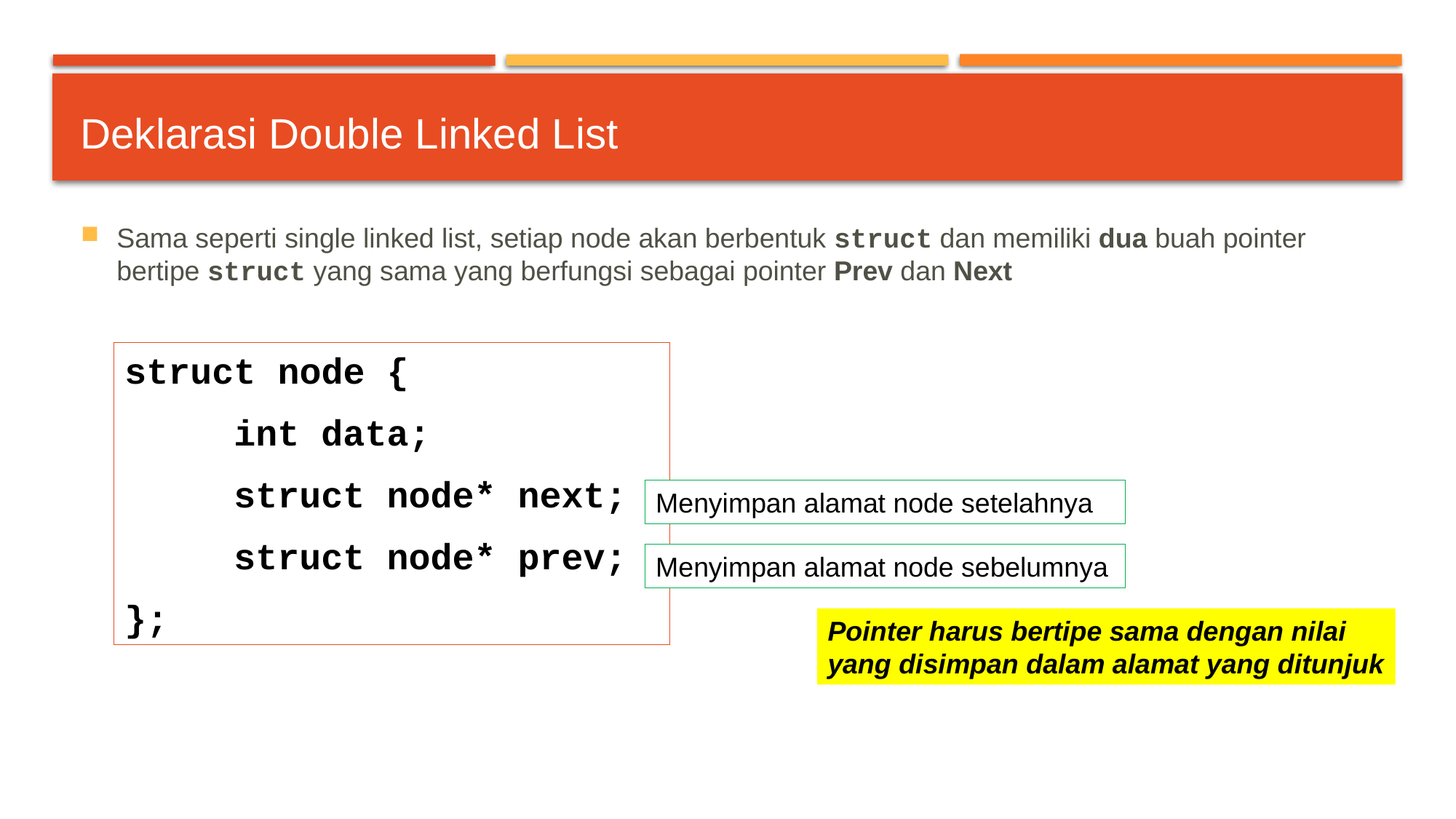

# Deklarasi Double Linked List
Sama seperti single linked list, setiap node akan berbentuk struct dan memiliki dua buah pointer bertipe struct yang sama yang berfungsi sebagai pointer Prev dan Next

struct node {
	int data;
	struct node* next;
	struct node* prev;
};
Menyimpan alamat node setelahnya
Menyimpan alamat node sebelumnya
Pointer harus bertipe sama dengan nilai
yang disimpan dalam alamat yang ditunjuk